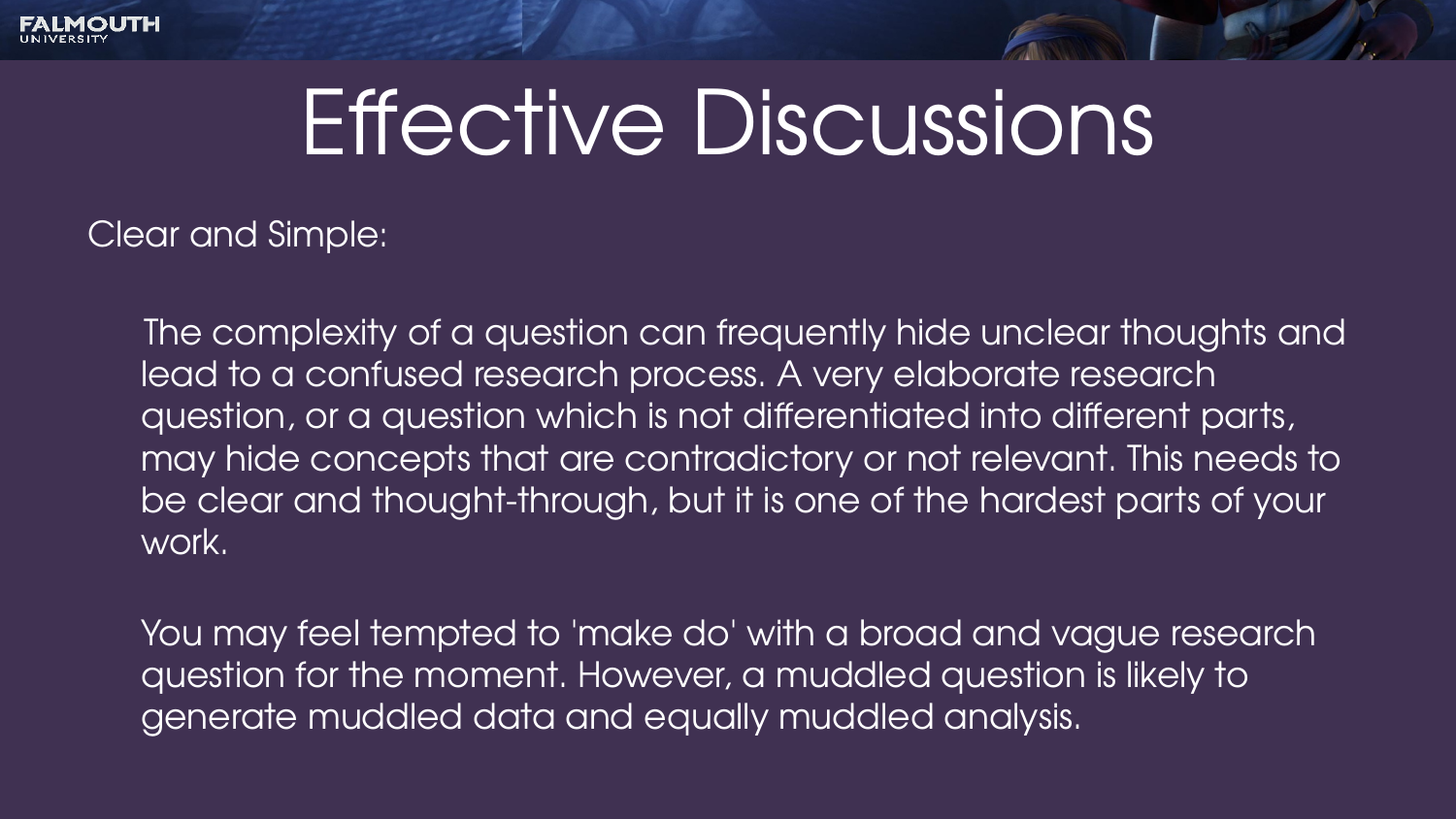

# Effective Discussions
Clear and Simple:

The complexity of a question can frequently hide unclear thoughts and lead to a confused research process. A very elaborate research question, or a question which is not differentiated into different parts, may hide concepts that are contradictory or not relevant. This needs to be clear and thought-through, but it is one of the hardest parts of your work.
You may feel tempted to 'make do' with a broad and vague research question for the moment. However, a muddled question is likely to generate muddled data and equally muddled analysis.